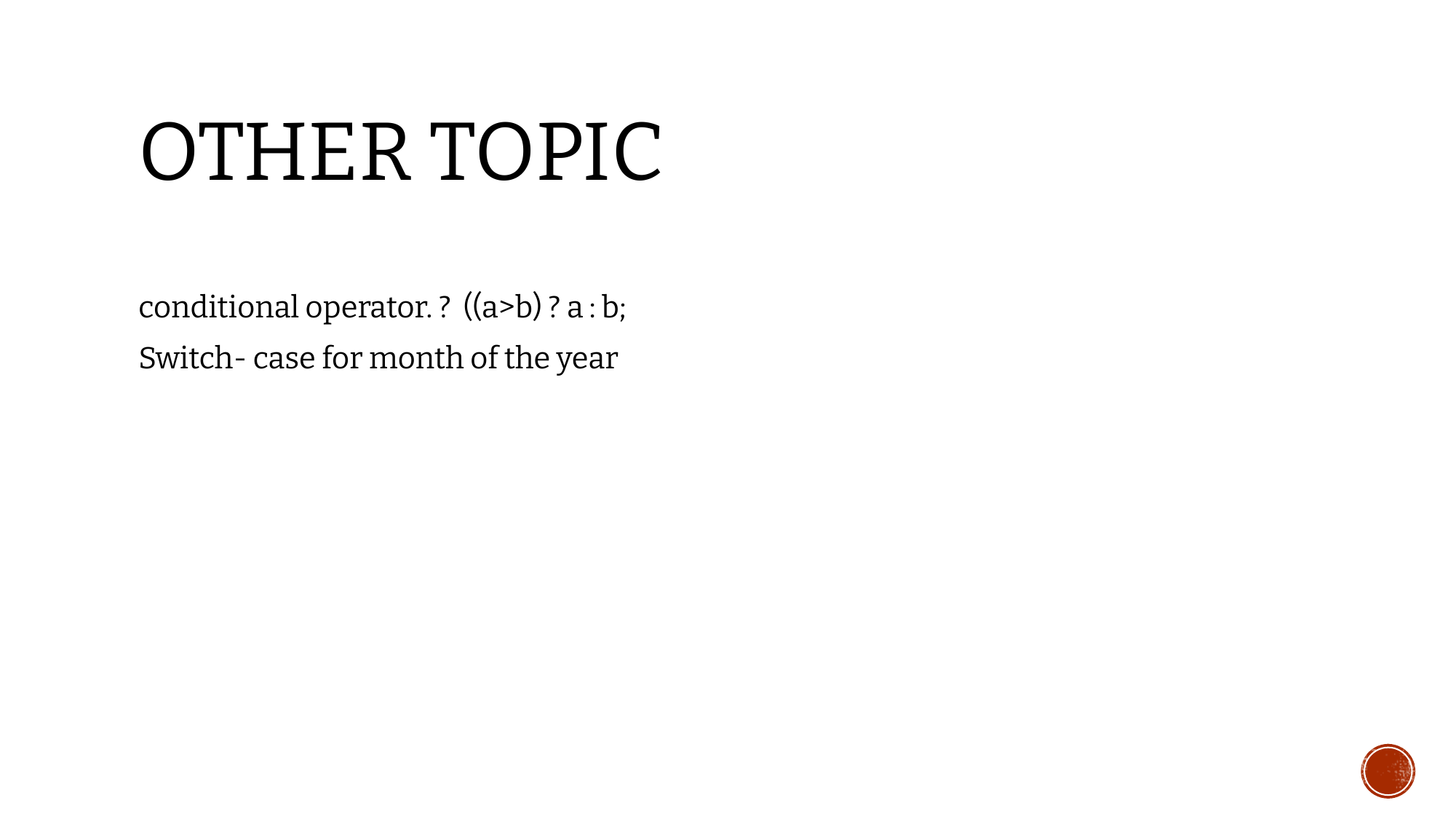

# Other topic
conditional operator. ?  ((a>b) ? a : b;
Switch- case for month of the year